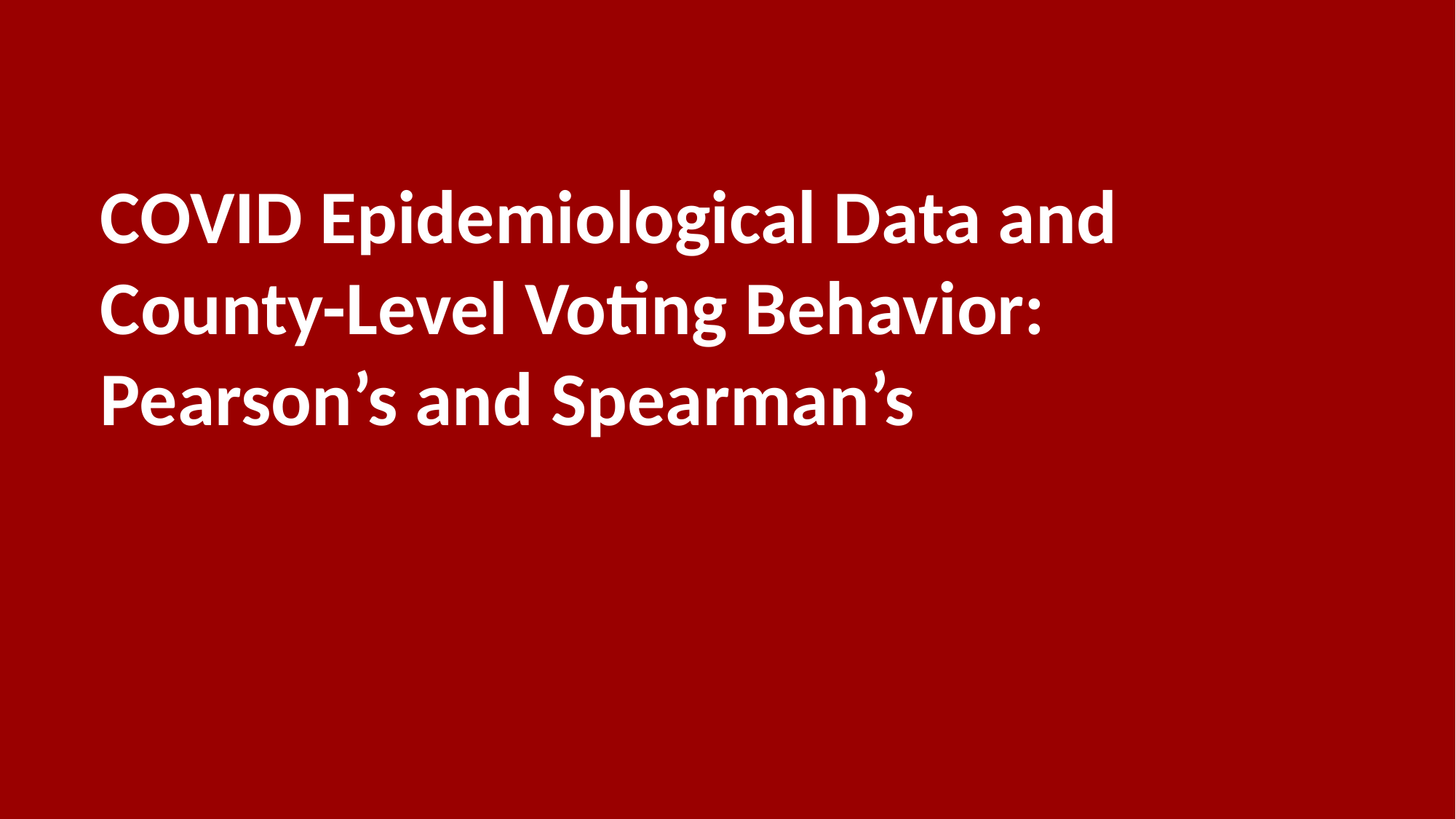

COVID Epidemiological Data and County-Level Voting Behavior: Pearson’s and Spearman’s